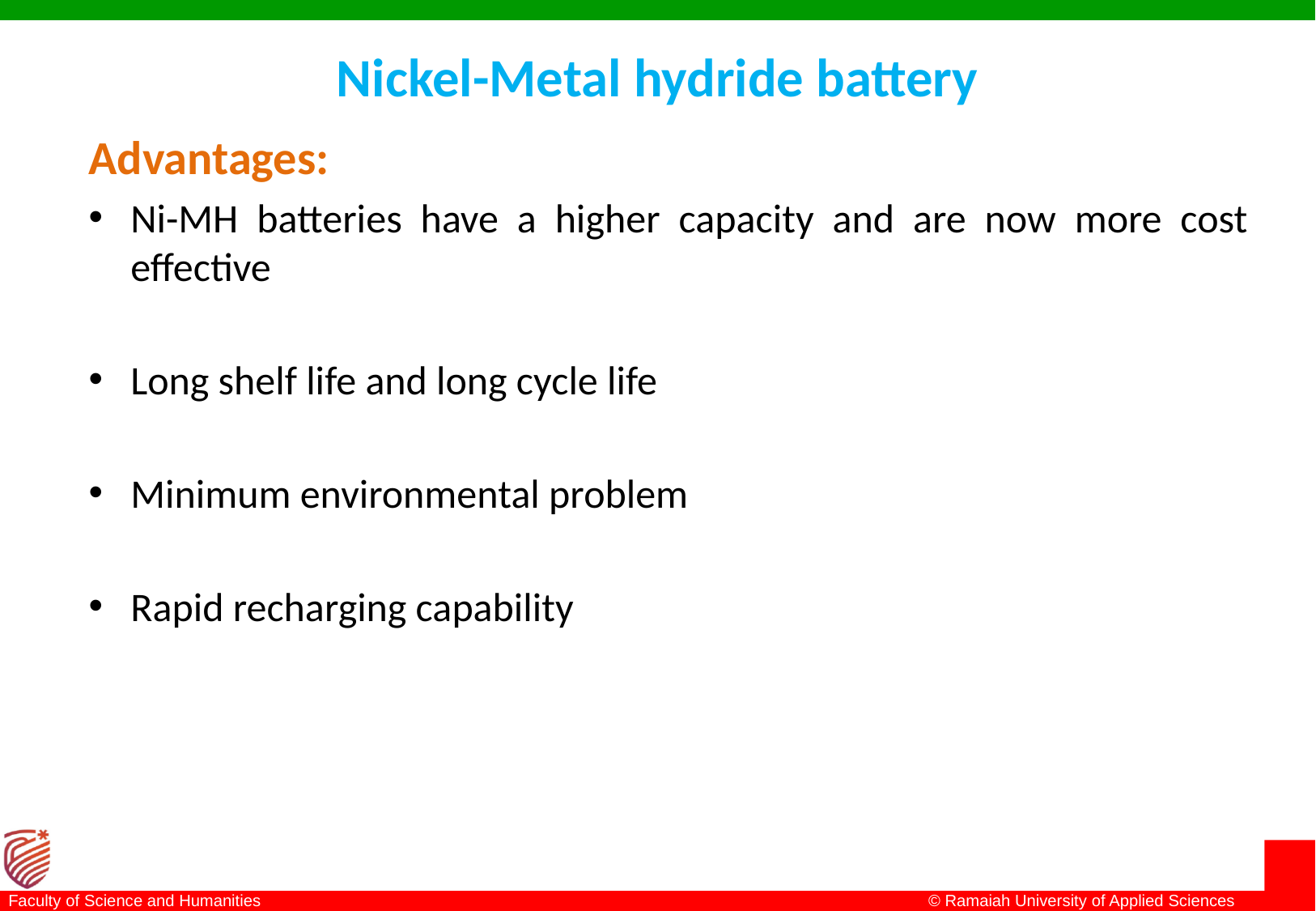

# Nickel-Metal hydride battery
Advantages:
Ni-MH batteries have a higher capacity and are now more cost effective

Long shelf life and long cycle life

Minimum environmental problem

Rapid recharging capability